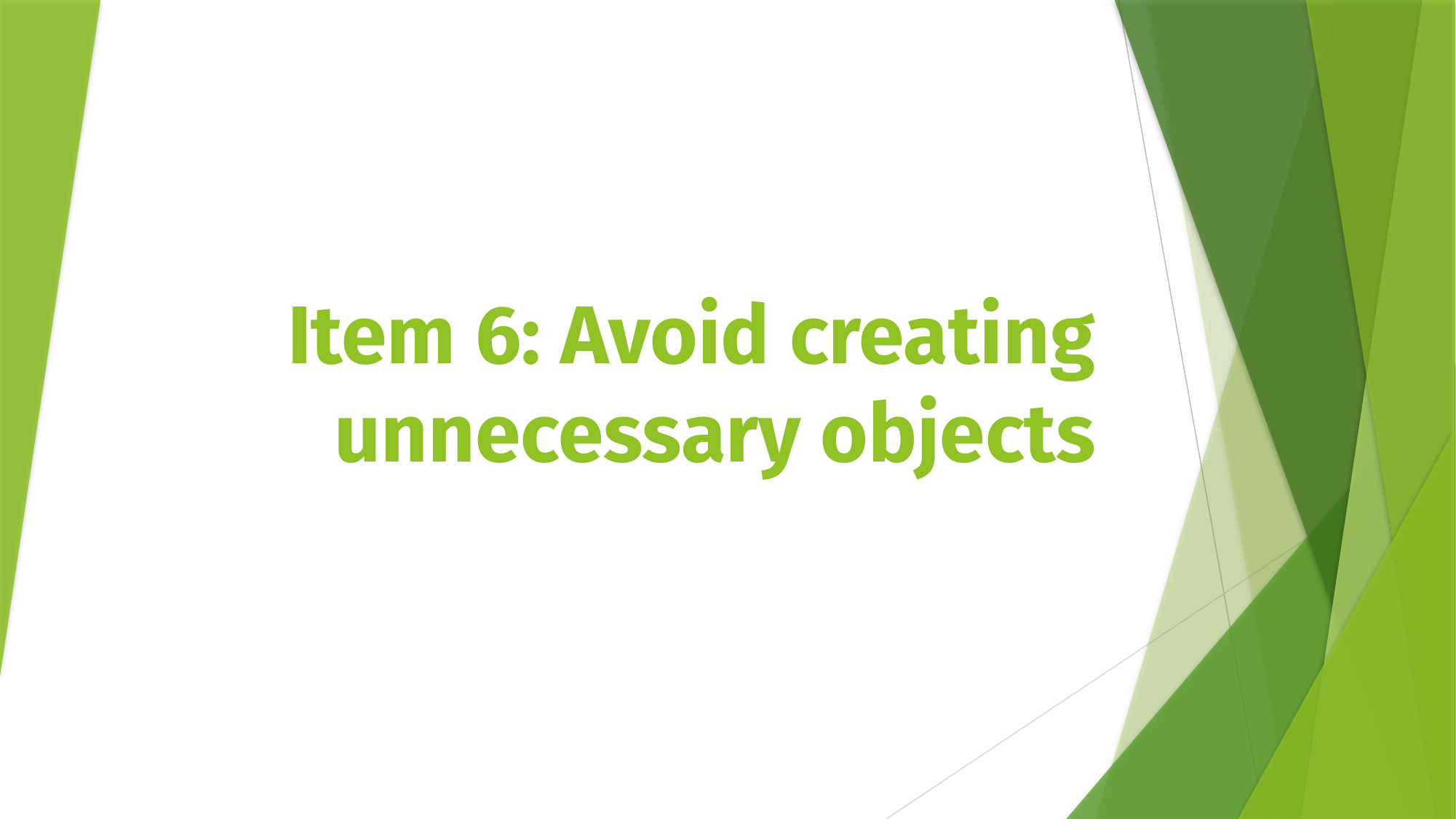

# Item 6: Avoid creating unnecessary objects